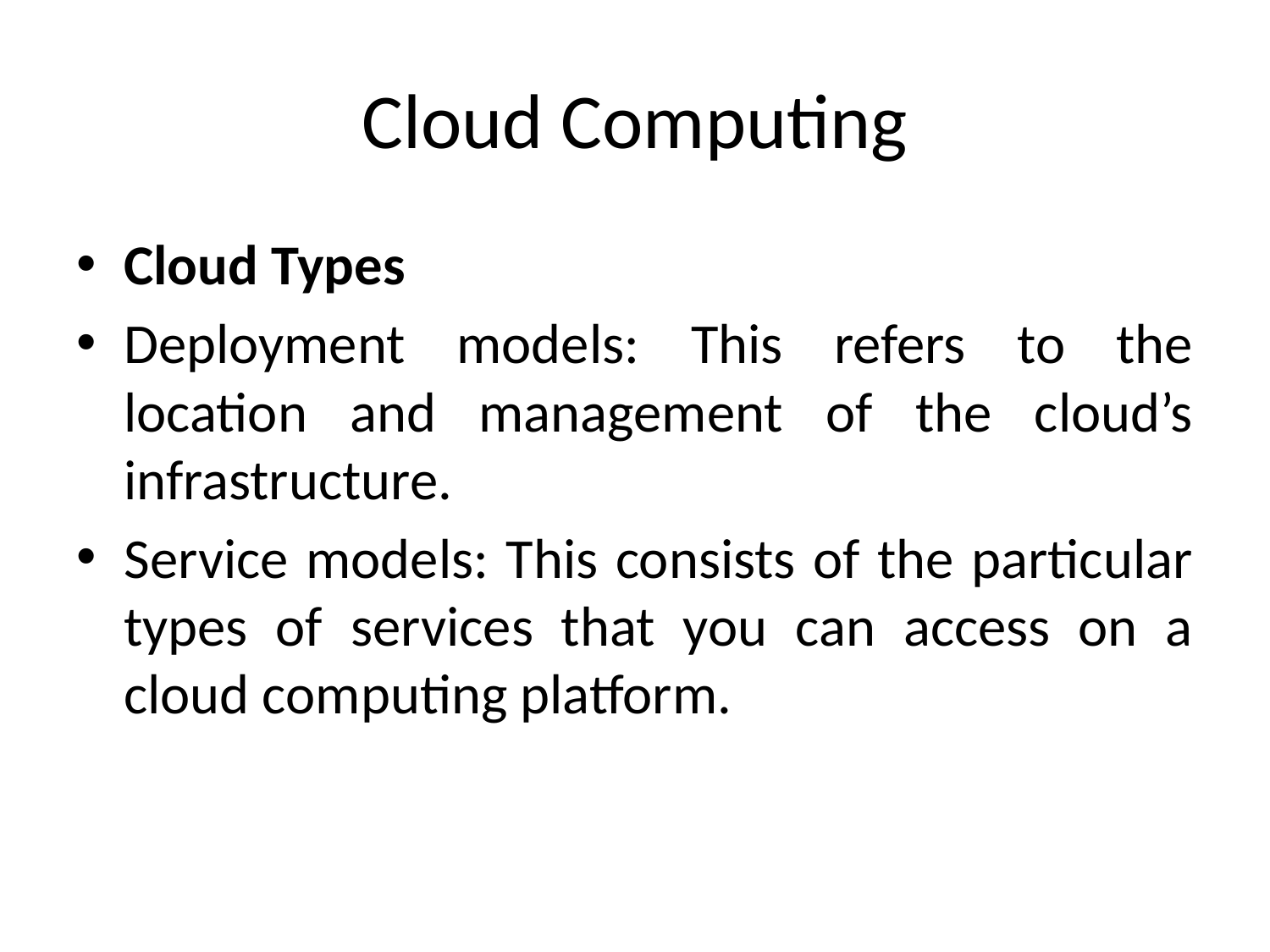

# Cloud Computing
Cloud Types
Deployment models: This refers to the location and management of the cloud’s infrastructure.
Service models: This consists of the particular types of services that you can access on a cloud computing platform.